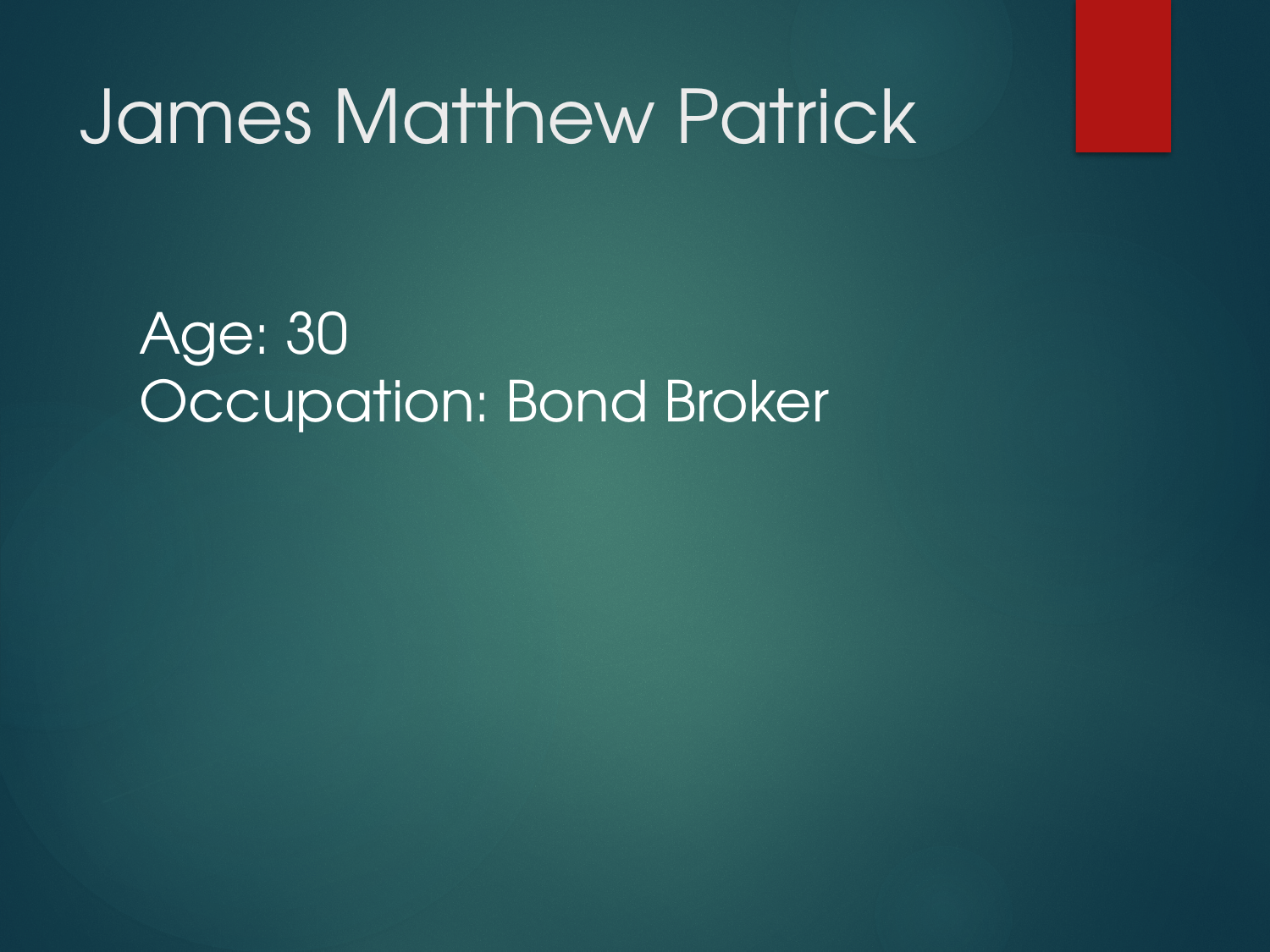

# James Matthew Patrick

Age: 30
Occupation: Bond Broker